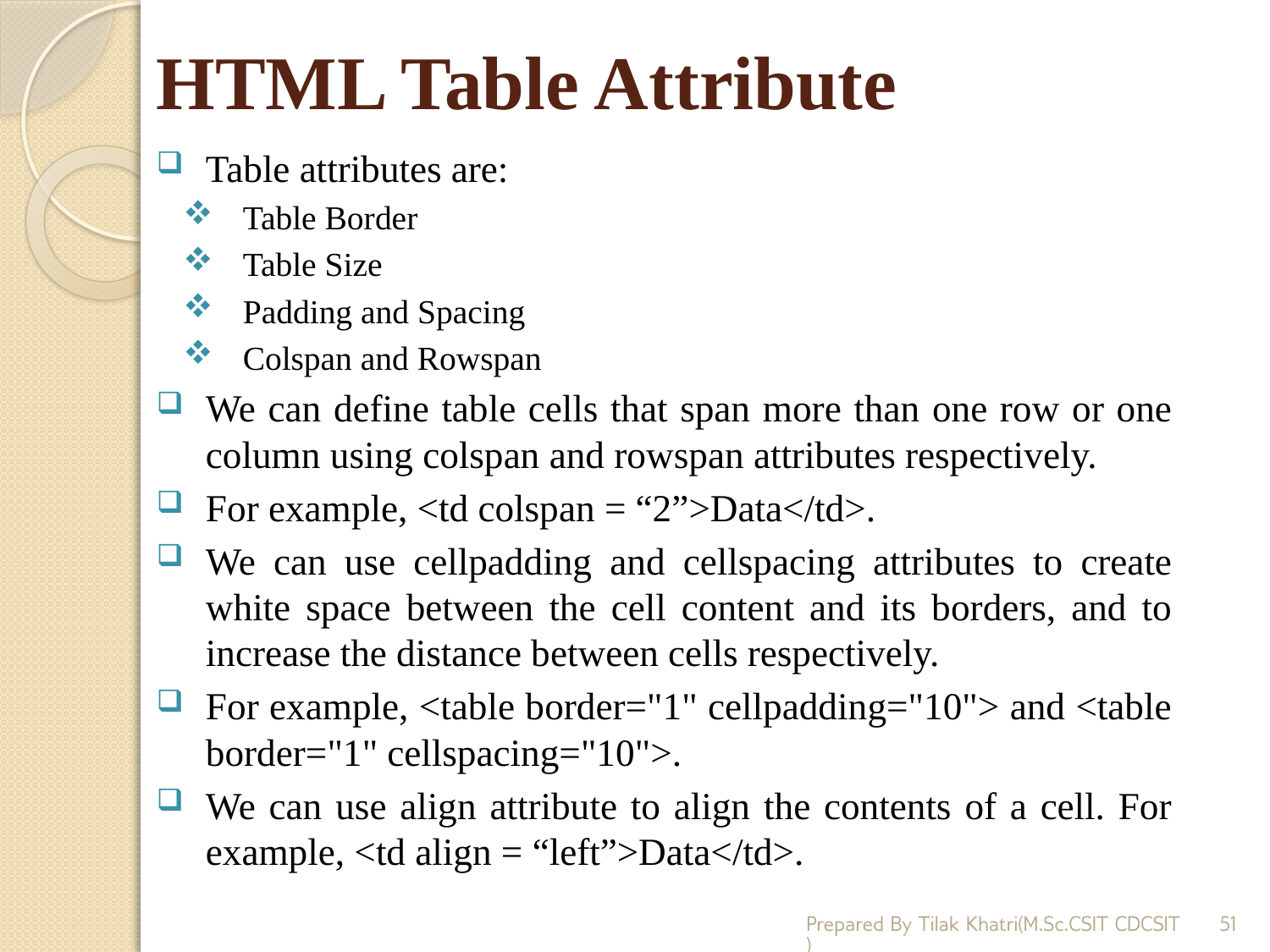

# HTML Table Attribute
Table attributes are:
Table Border
Table Size
Padding and Spacing
Colspan and Rowspan
We can define table cells that span more than one row or one column using colspan and rowspan attributes respectively.
For example, <td colspan = “2”>Data</td>.
We can use cellpadding and cellspacing attributes to create white space between the cell content and its borders, and to increase the distance between cells respectively.
For example, <table border="1" cellpadding="10"> and <table border="1" cellspacing="10">.
We can use align attribute to align the contents of a cell. For example, <td align = “left”>Data</td>.
Prepared By Tilak Khatri(M.Sc.CSIT CDCSIT)
51